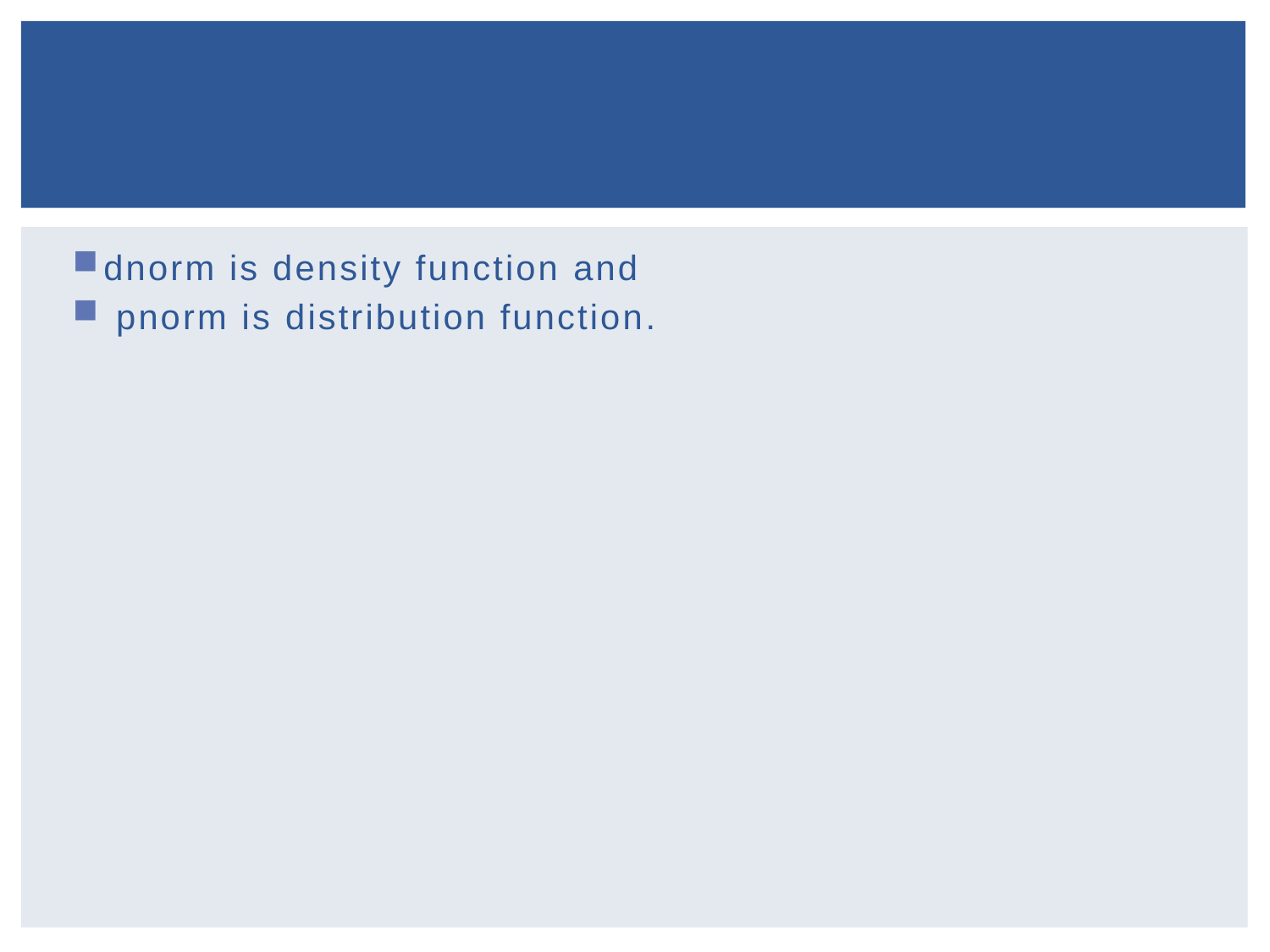

#
dnorm is density function and
 pnorm is distribution function.